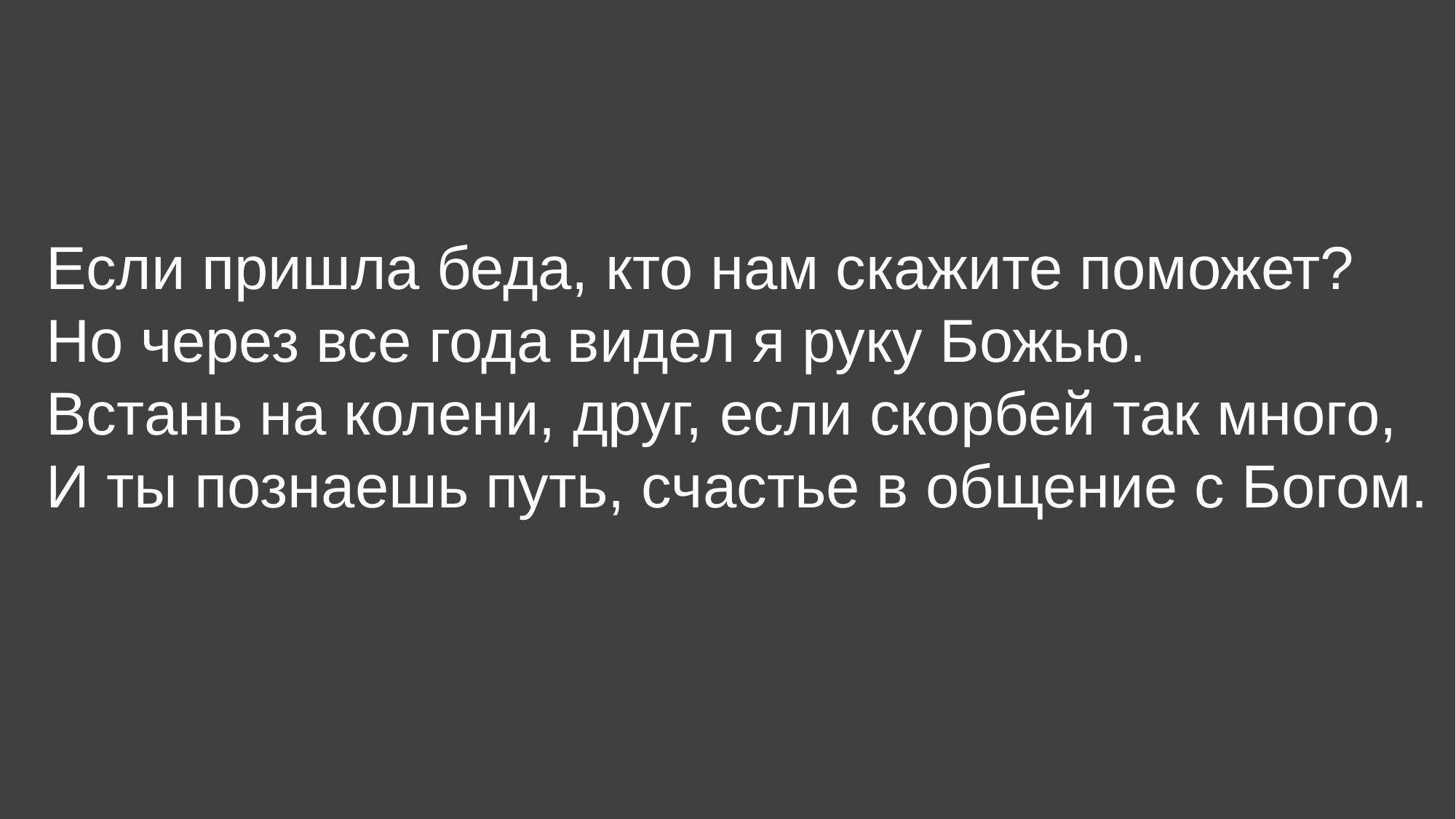

Если пришла беда, кто нам скажите поможет?
Но через все года видел я руку Божью.
Встань на колени, друг, если скорбей так много,
И ты познаешь путь, счастье в общение с Богом.